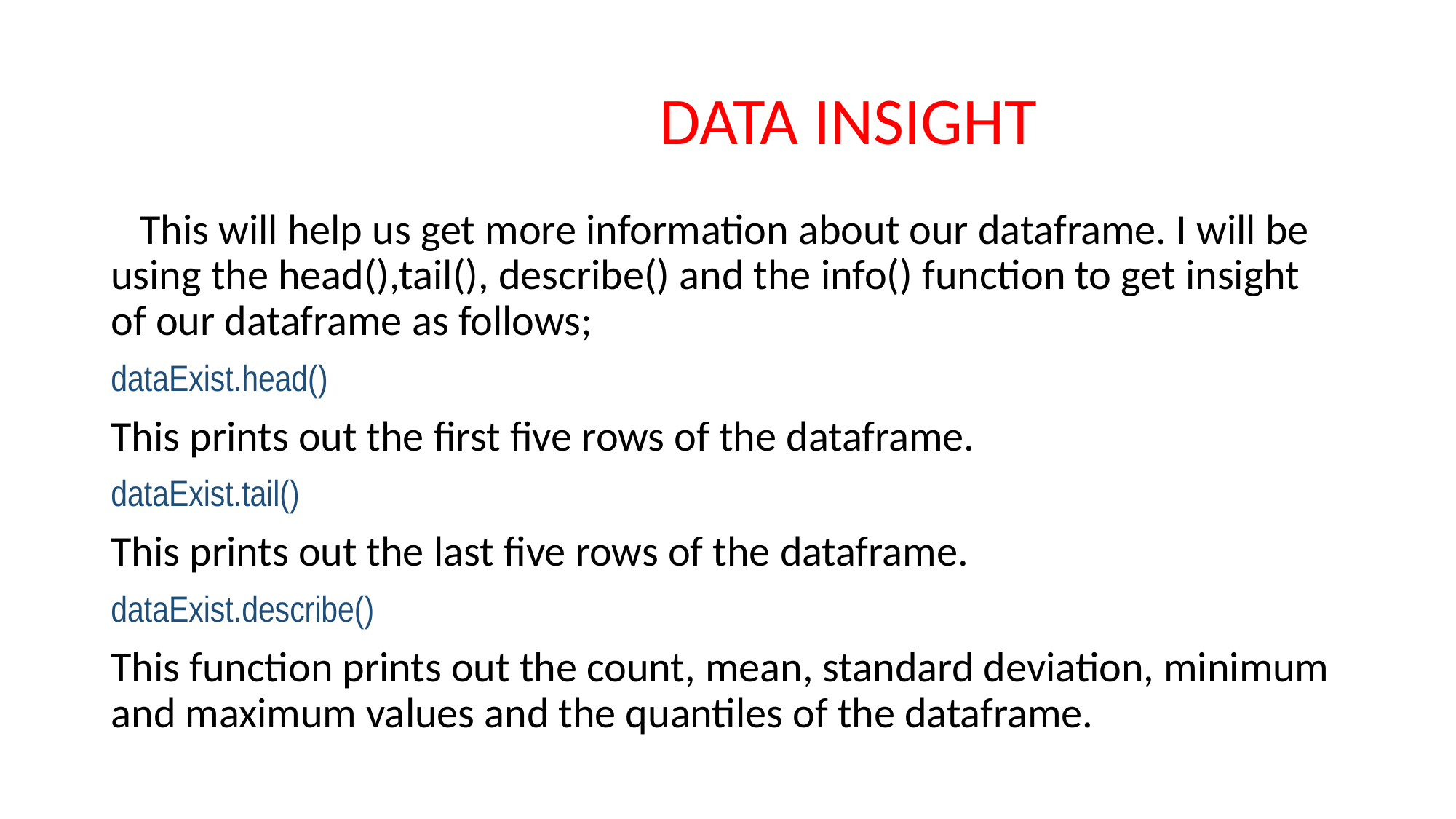

# DATA INSIGHT
   This will help us get more information about our dataframe. I will be using the head(),tail(), describe() and the info() function to get insight of our dataframe as follows;
dataExist.head()
This prints out the first five rows of the dataframe.
dataExist.tail()
This prints out the last five rows of the dataframe.
dataExist.describe()
This function prints out the count, mean, standard deviation, minimum and maximum values and the quantiles of the dataframe.